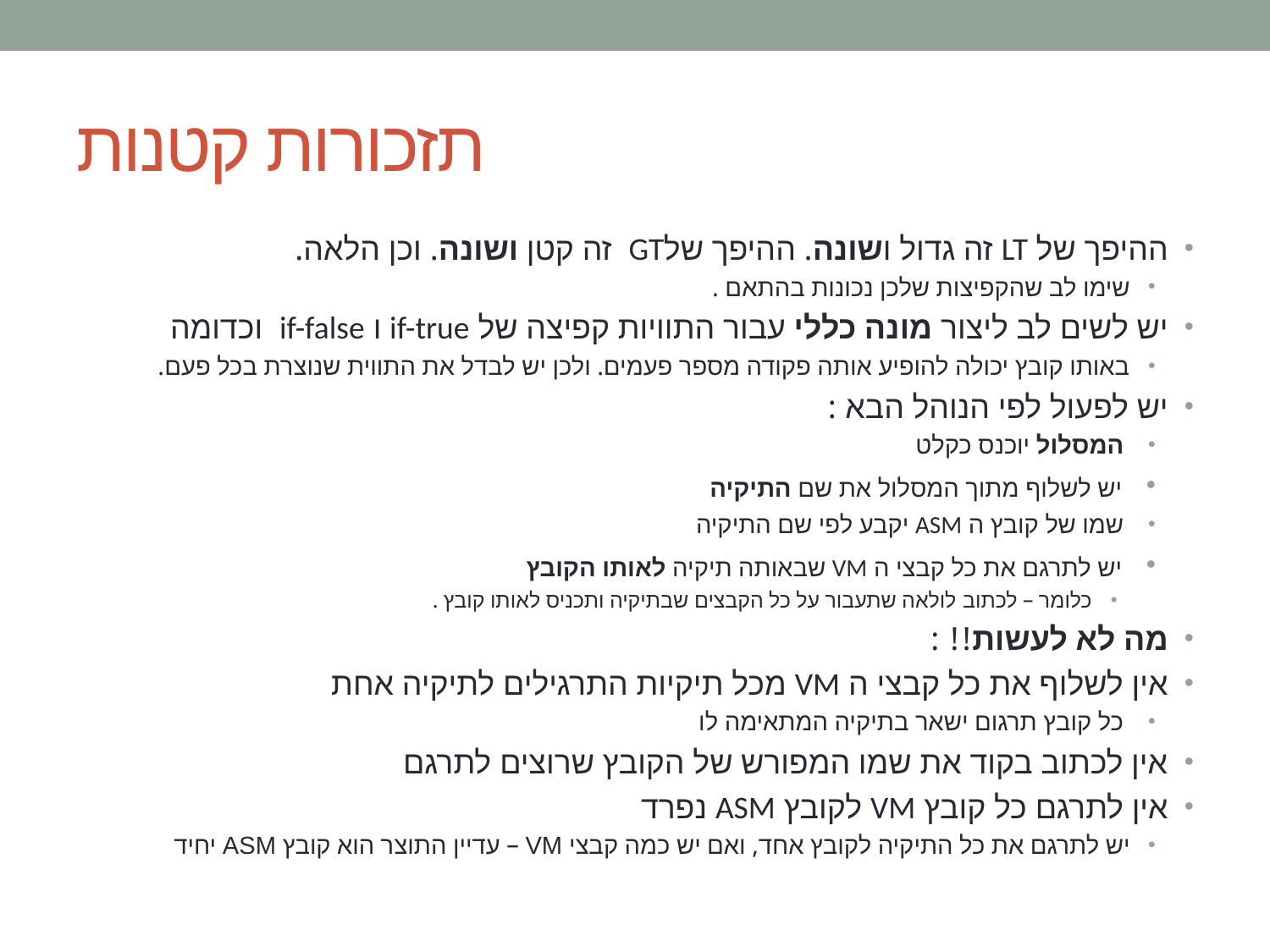

# תזכורות קטנות
ההיפך של LT זה גדול ושונה. ההיפך שלGT  זה קטן ושונה. וכן הלאה.
שימו לב שהקפיצות שלכן נכונות בהתאם .
יש לשים לב ליצור מונה כללי עבור התוויות קפיצה של if-true ו if-false  וכדומה
באותו קובץ יכולה להופיע אותה פקודה מספר פעמים. ולכן יש לבדל את התווית שנוצרת בכל פעם.
יש לפעול לפי הנוהל הבא :
 המסלול יוכנס כקלט
 יש לשלוף מתוך המסלול את שם התיקיה
 שמו של קובץ ה ASM יקבע לפי שם התיקיה
 יש לתרגם את כל קבצי ה VM שבאותה תיקיה לאותו הקובץ
כלומר – לכתוב לולאה שתעבור על כל הקבצים שבתיקיה ותכניס לאותו קובץ .
מה לא לעשות!! :
אין לשלוף את כל קבצי ה VM מכל תיקיות התרגילים לתיקיה אחת
 כל קובץ תרגום ישאר בתיקיה המתאימה לו
אין לכתוב בקוד את שמו המפורש של הקובץ שרוצים לתרגם
אין לתרגם כל קובץ VM לקובץ ASM נפרד
יש לתרגם את כל התיקיה לקובץ אחד, ואם יש כמה קבצי VM – עדיין התוצר הוא קובץ ASM יחיד